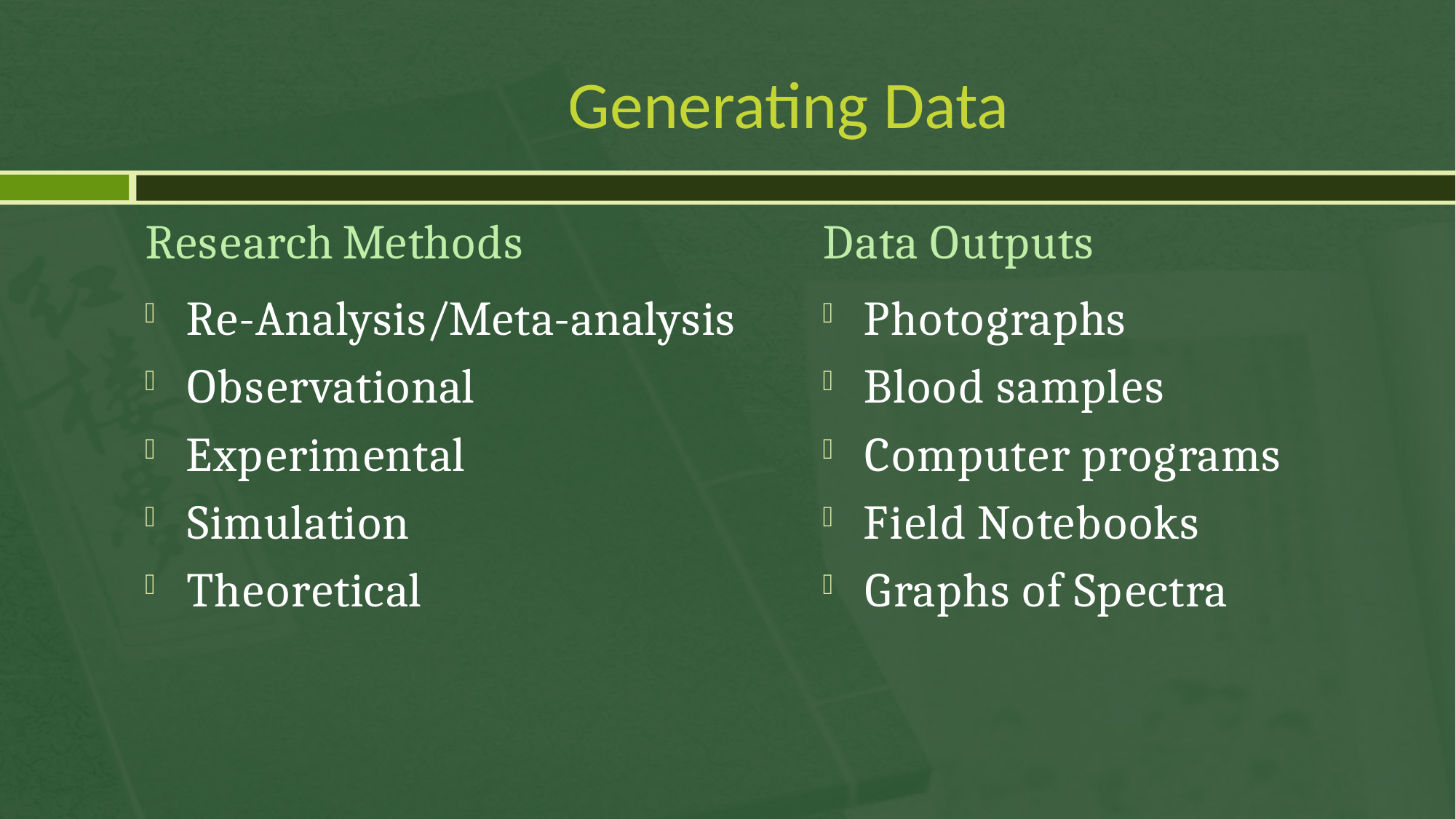

# Generating Data
Research Methods
Data Outputs
Re-Analysis/Meta-analysis
Observational
Experimental
Simulation
Theoretical
Photographs
Blood samples
Computer programs
Field Notebooks
Graphs of Spectra